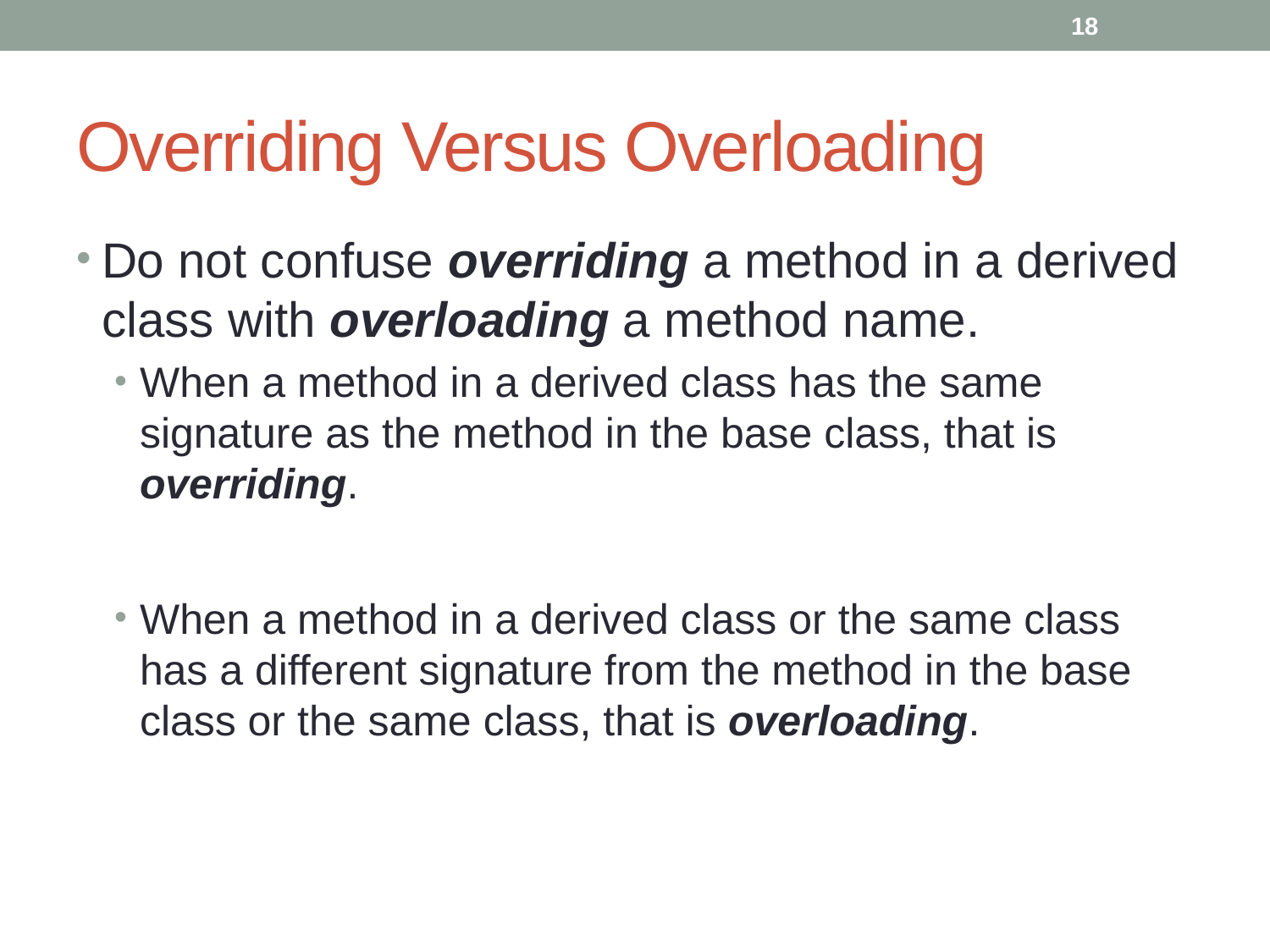

18
# Overriding Versus Overloading
Do not confuse overriding a method in a derived class with overloading a method name.
When a method in a derived class has the same signature as the method in the base class, that is overriding.

When a method in a derived class or the same class has a different signature from the method in the base class or the same class, that is overloading.